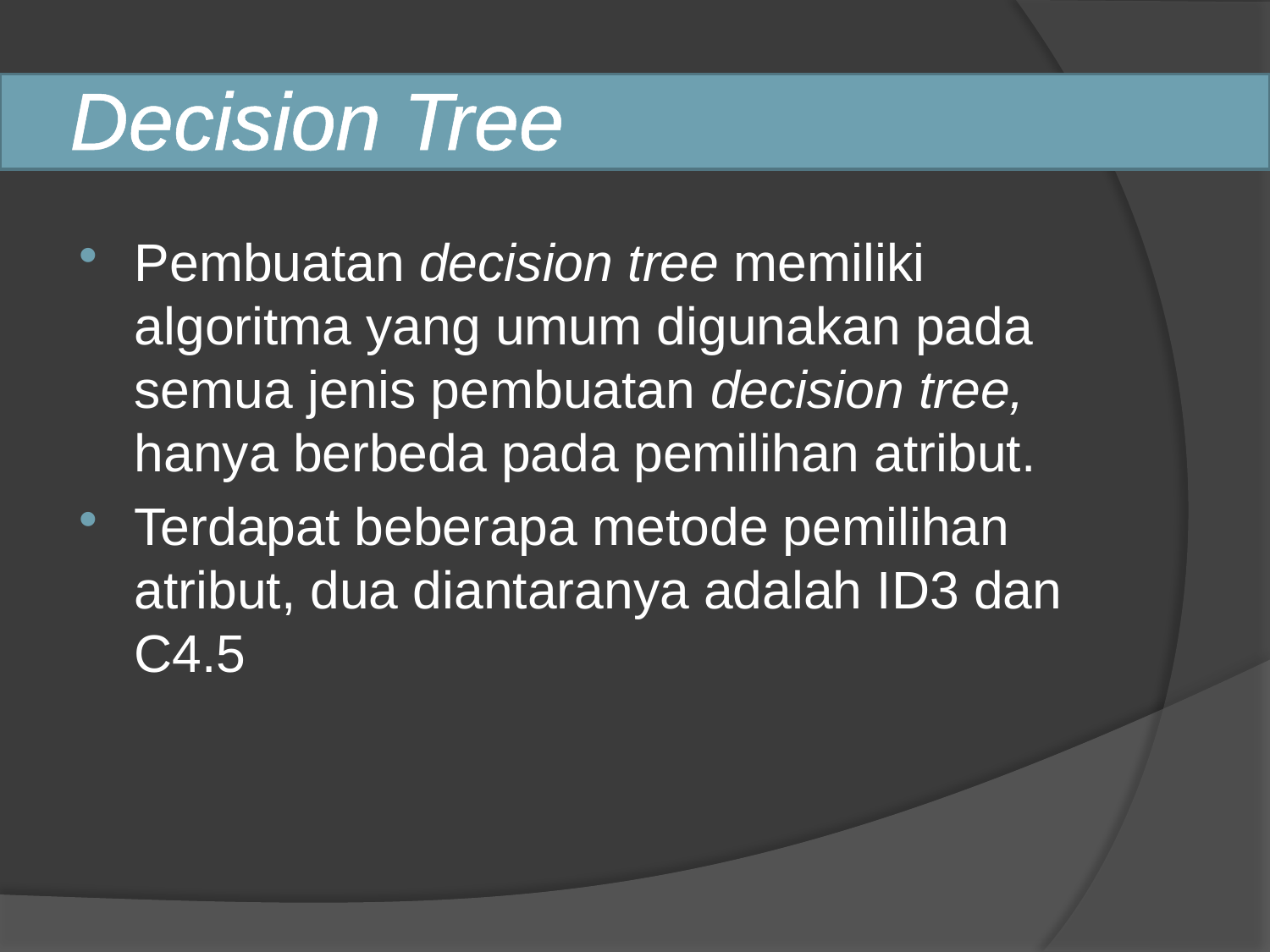

# Decision Tree

Pembuatan decision tree memiliki algoritma yang umum digunakan pada semua jenis pembuatan decision tree, hanya berbeda pada pemilihan atribut.
Terdapat beberapa metode pemilihan atribut, dua diantaranya adalah ID3 dan C4.5